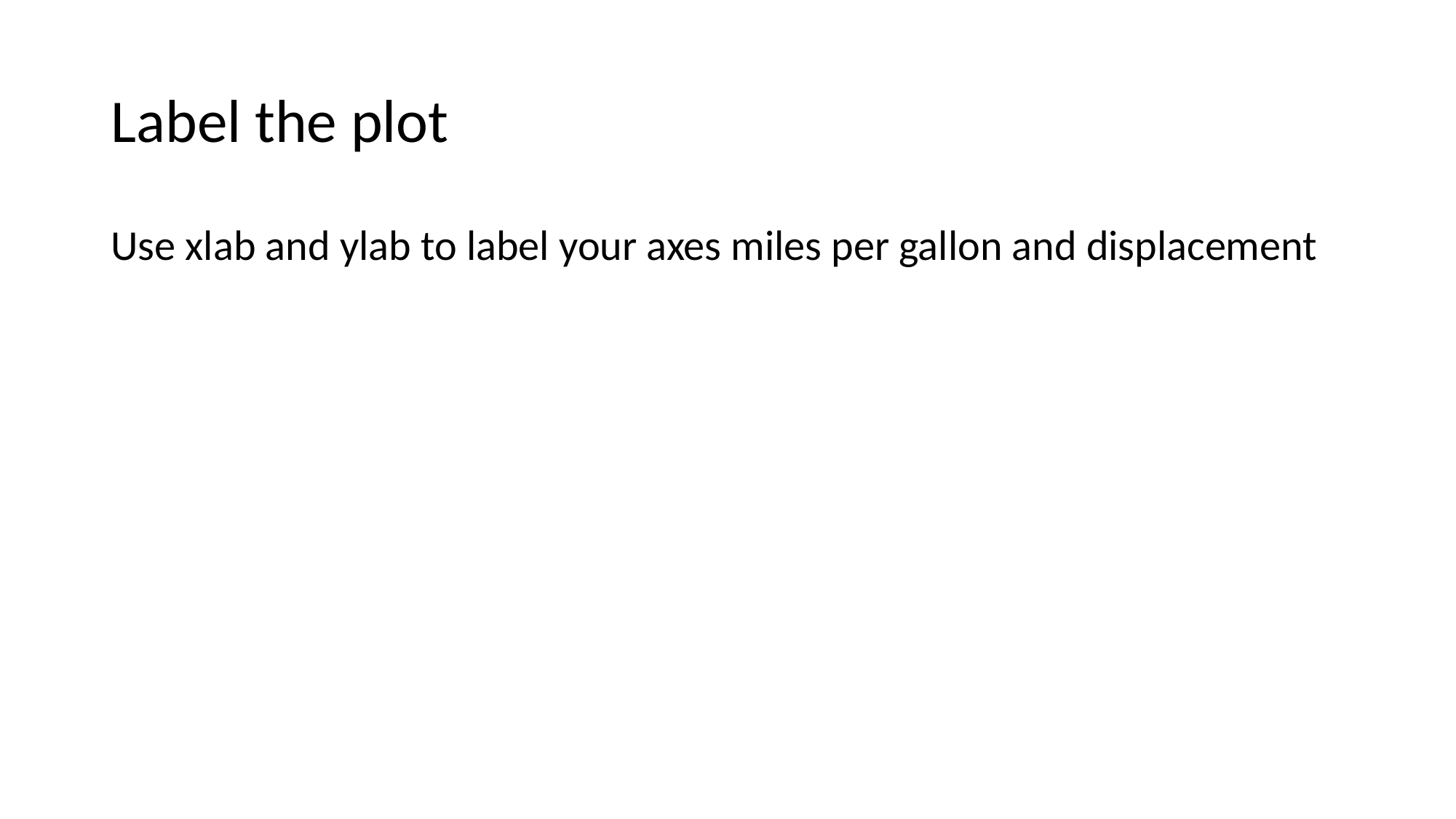

# Label the plot
Use xlab and ylab to label your axes miles per gallon and displacement